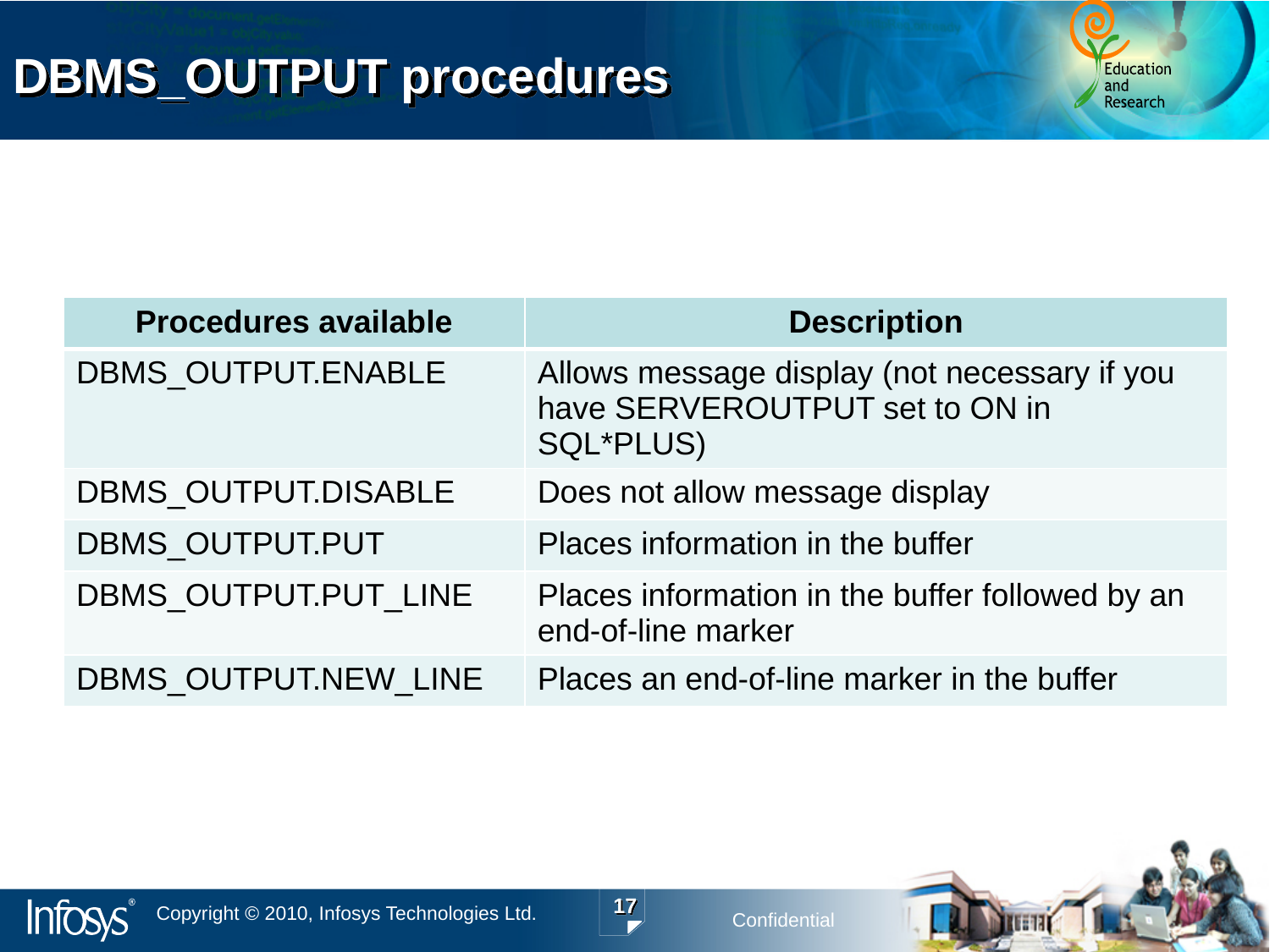

# DBMS_OUTPUT procedures

| Procedures available | Description |
| --- | --- |
| DBMS\_OUTPUT.ENABLE | Allows message display (not necessary if you have SERVEROUTPUT set to ON in SQL\*PLUS) |
| DBMS\_OUTPUT.DISABLE | Does not allow message display |
| DBMS\_OUTPUT.PUT | Places information in the buffer |
| DBMS\_OUTPUT.PUT\_LINE | Places information in the buffer followed by an end-of-line marker |
| DBMS\_OUTPUT.NEW\_LINE | Places an end-of-line marker in the buffer |
17